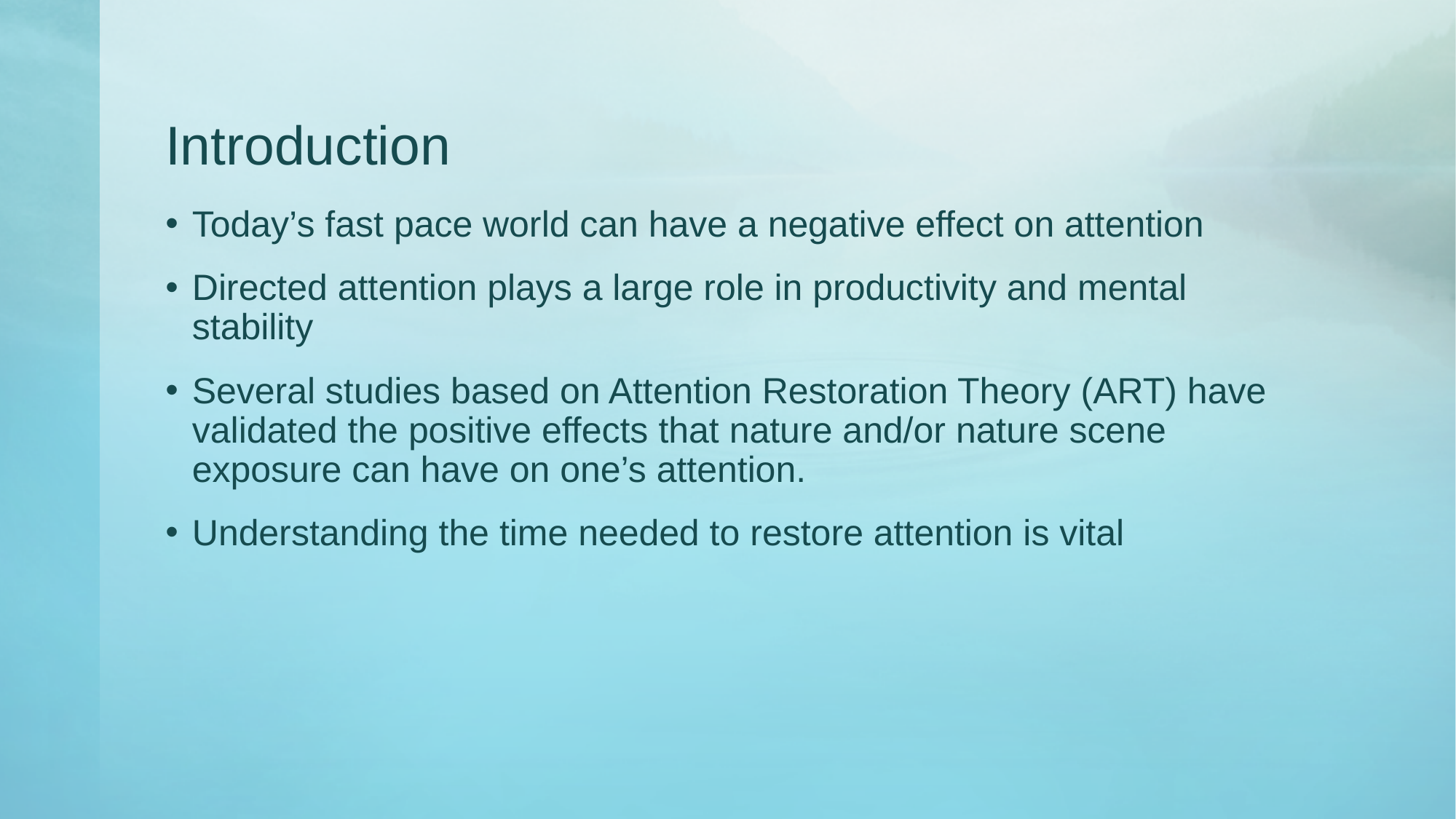

# Introduction
Today’s fast pace world can have a negative effect on attention
Directed attention plays a large role in productivity and mental stability
Several studies based on Attention Restoration Theory (ART) have validated the positive effects that nature and/or nature scene exposure can have on one’s attention.
Understanding the time needed to restore attention is vital